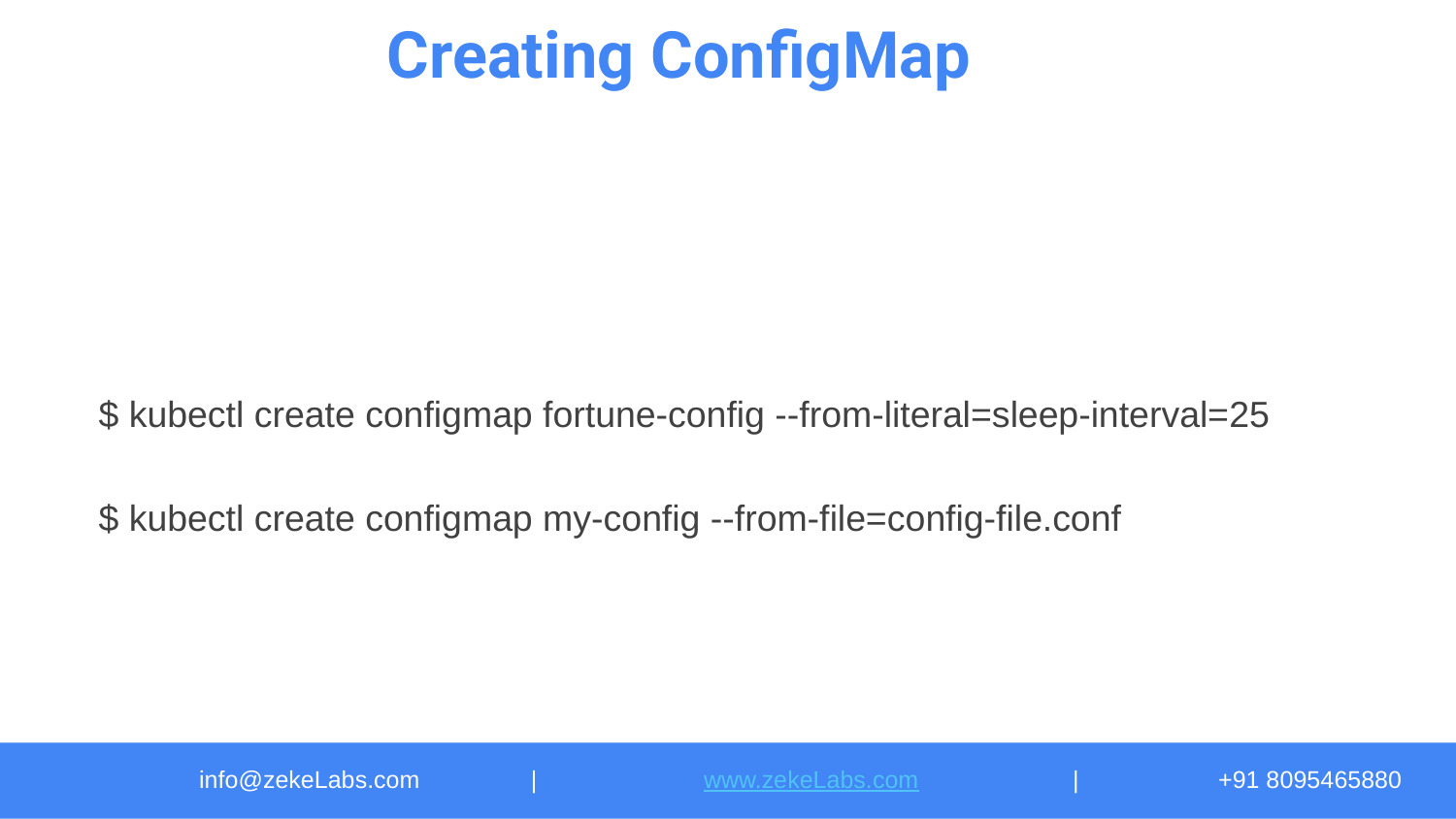

Creating ConfigMap

$ kubectl create configmap fortune-config --from-literal=sleep-interval=25
$ kubectl create configmap my-config --from-file=config-file.conf

info@zekeLabs.com	      |	          www.zekeLabs.com		|	+91 8095465880